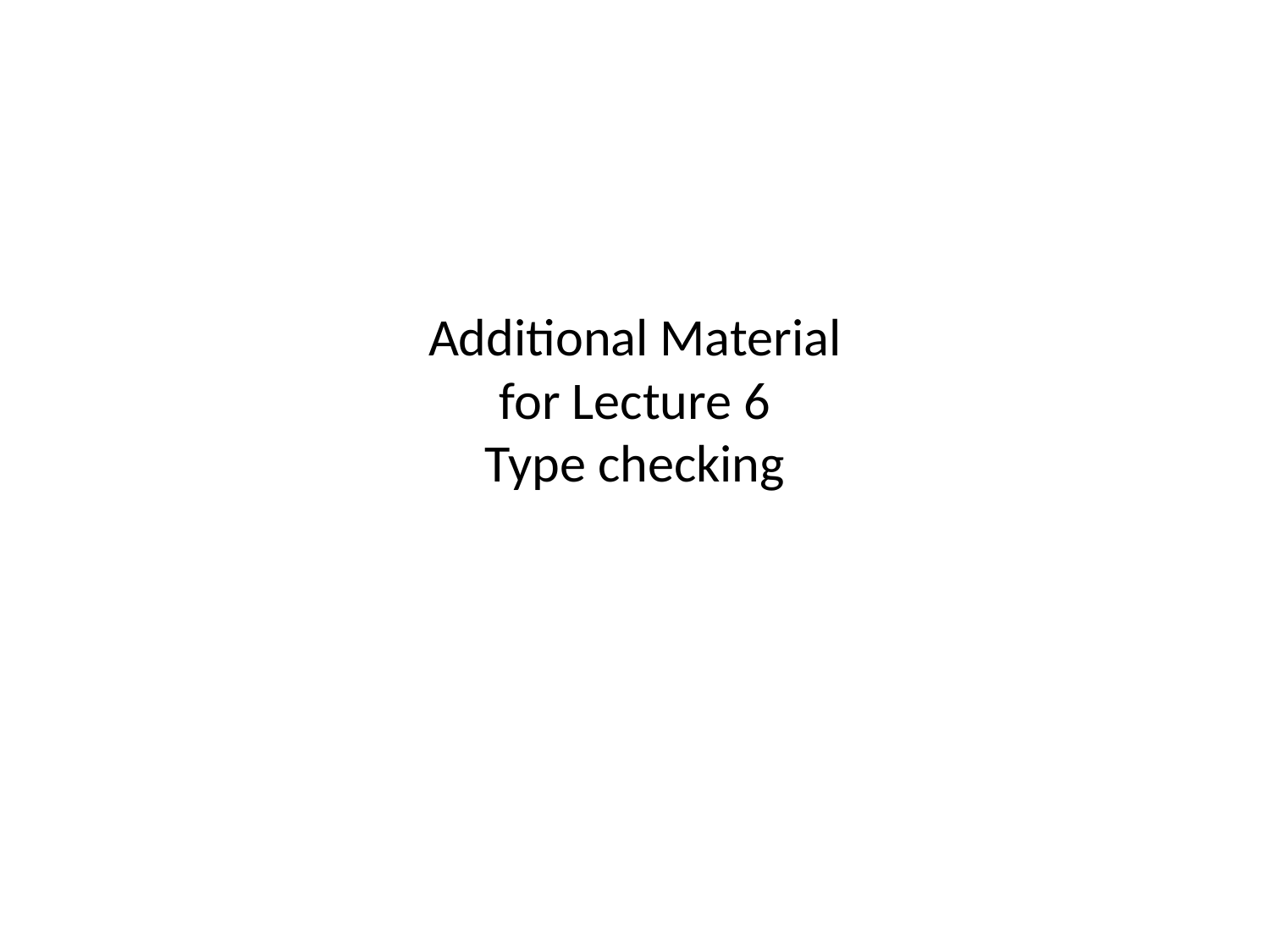

# Additional Material for Lecture 6 Type checking